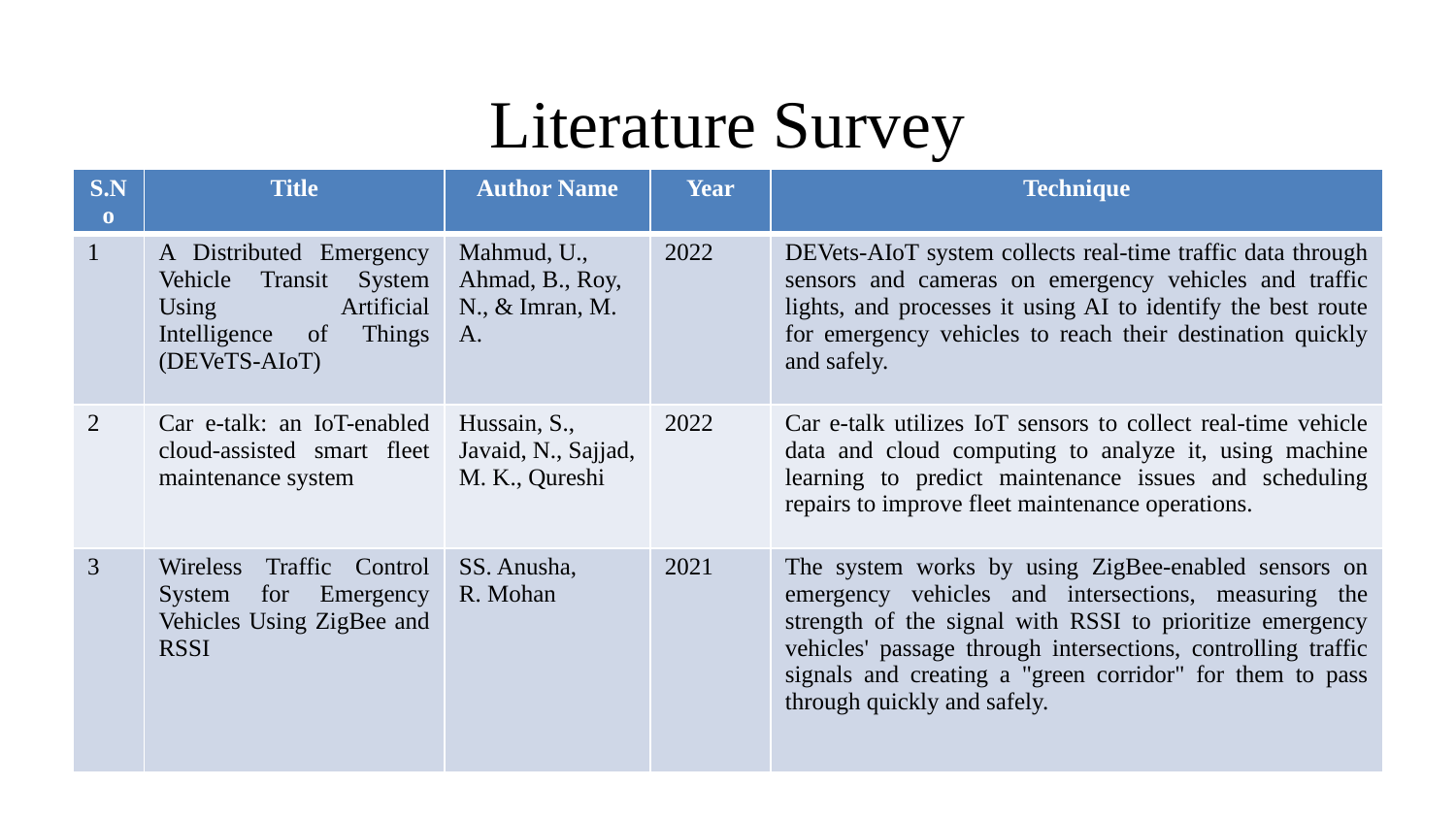

# Literature Survey
| S.No | Title | Author Name | Year | Technique |
| --- | --- | --- | --- | --- |
| 1 | A Distributed Emergency Vehicle Transit System Using Artificial Intelligence of Things (DEVeTS-AIoT) | Mahmud, U., Ahmad, B., Roy, N., & Imran, M. A. | 2022 | DEVets-AIoT system collects real-time traffic data through sensors and cameras on emergency vehicles and traffic lights, and processes it using AI to identify the best route for emergency vehicles to reach their destination quickly and safely. |
| 2 | Car e-talk: an IoT-enabled cloud-assisted smart fleet maintenance system | Hussain, S., Javaid, N., Sajjad, M. K., Qureshi | 2022 | Car e-talk utilizes IoT sensors to collect real-time vehicle data and cloud computing to analyze it, using machine learning to predict maintenance issues and scheduling repairs to improve fleet maintenance operations. |
| 3 | Wireless Traffic Control System for Emergency Vehicles Using ZigBee and RSSI | SS. Anusha, R. Mohan | 2021 | The system works by using ZigBee-enabled sensors on emergency vehicles and intersections, measuring the strength of the signal with RSSI to prioritize emergency vehicles' passage through intersections, controlling traffic signals and creating a "green corridor" for them to pass through quickly and safely. |